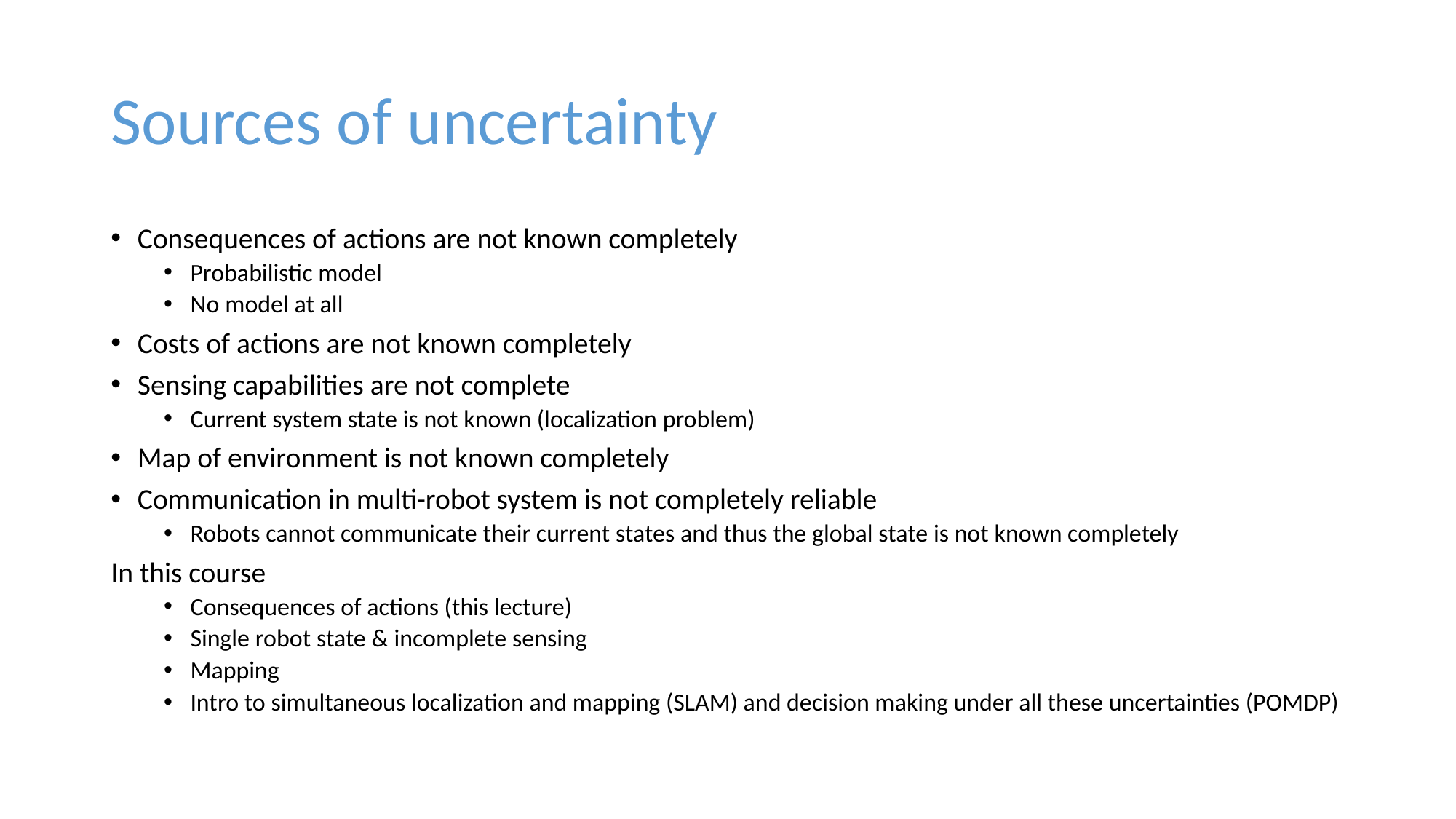

# Sources of uncertainty
Consequences of actions are not known completely
Probabilistic model
No model at all
Costs of actions are not known completely
Sensing capabilities are not complete
Current system state is not known (localization problem)
Map of environment is not known completely
Communication in multi-robot system is not completely reliable
Robots cannot communicate their current states and thus the global state is not known completely
In this course
Consequences of actions (this lecture)
Single robot state & incomplete sensing
Mapping
Intro to simultaneous localization and mapping (SLAM) and decision making under all these uncertainties (POMDP)